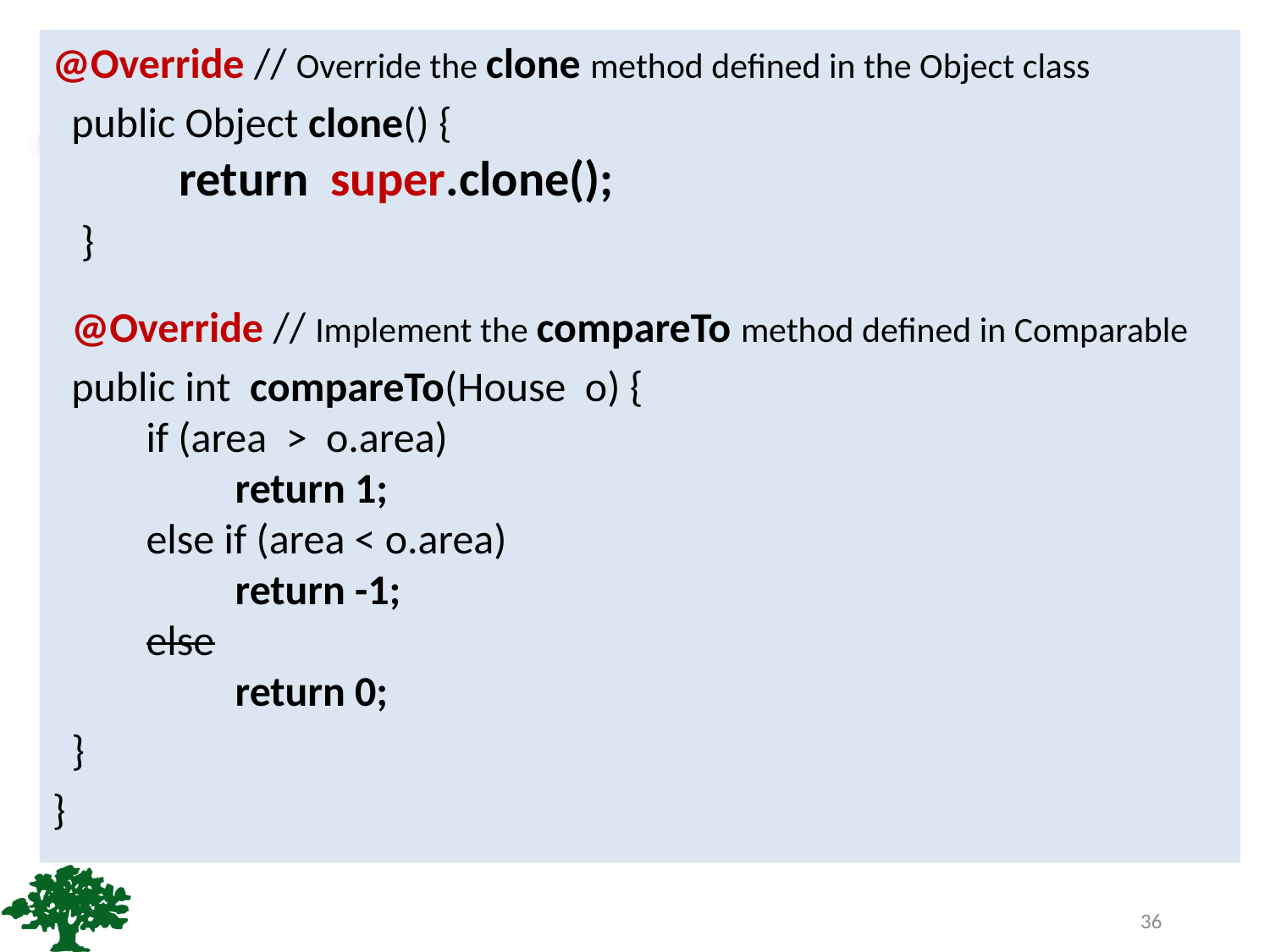

@Override // Override the clone method defined in the Object class
  public Object clone() {
	return  super.clone();
   }

  @Override // Implement the compareTo method defined in Comparable
  public int  compareTo(House  o) {
    if (area  >  o.area)
      	return 1;
    else if (area < o.area)
      	return -1;
    else
      	return 0;
  }
}
36